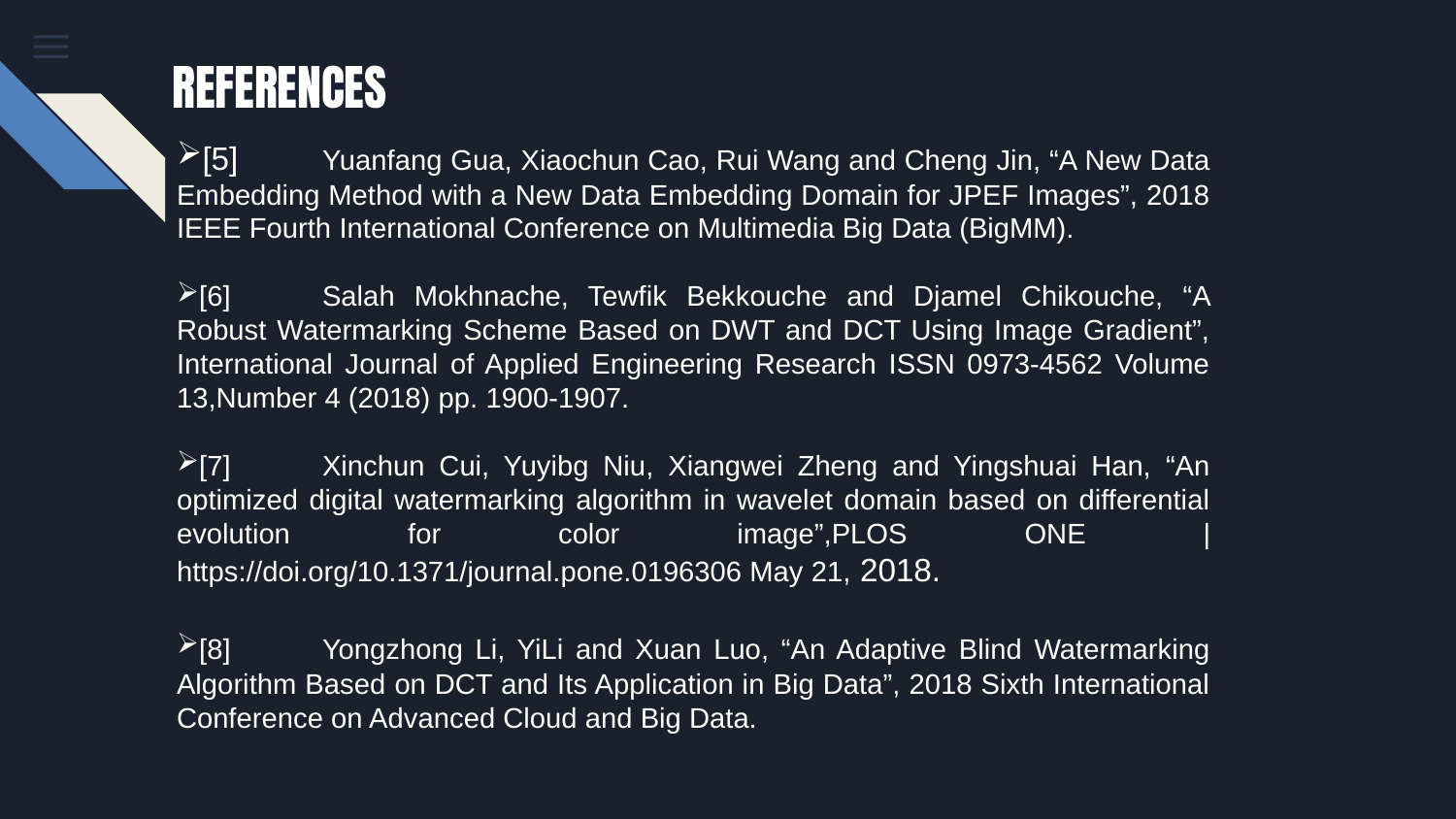

REFERENCES
[5]	Yuanfang Gua, Xiaochun Cao, Rui Wang and Cheng Jin, “A New Data Embedding Method with a New Data Embedding Domain for JPEF Images”, 2018 IEEE Fourth International Conference on Multimedia Big Data (BigMM).

[6]	Salah Mokhnache, Tewfik Bekkouche and Djamel Chikouche, “A Robust Watermarking Scheme Based on DWT and DCT Using Image Gradient”, International Journal of Applied Engineering Research ISSN 0973-4562 Volume 13,Number 4 (2018) pp. 1900-1907.

[7]	Xinchun Cui, Yuyibg Niu, Xiangwei Zheng and Yingshuai Han, “An optimized digital watermarking algorithm in wavelet domain based on differential evolution for color image”,PLOS ONE | https://doi.org/10.1371/journal.pone.0196306 May 21, 2018.

[8]	Yongzhong Li, YiLi and Xuan Luo, “An Adaptive Blind Watermarking Algorithm Based on DCT and Its Application in Big Data”, 2018 Sixth International Conference on Advanced Cloud and Big Data.